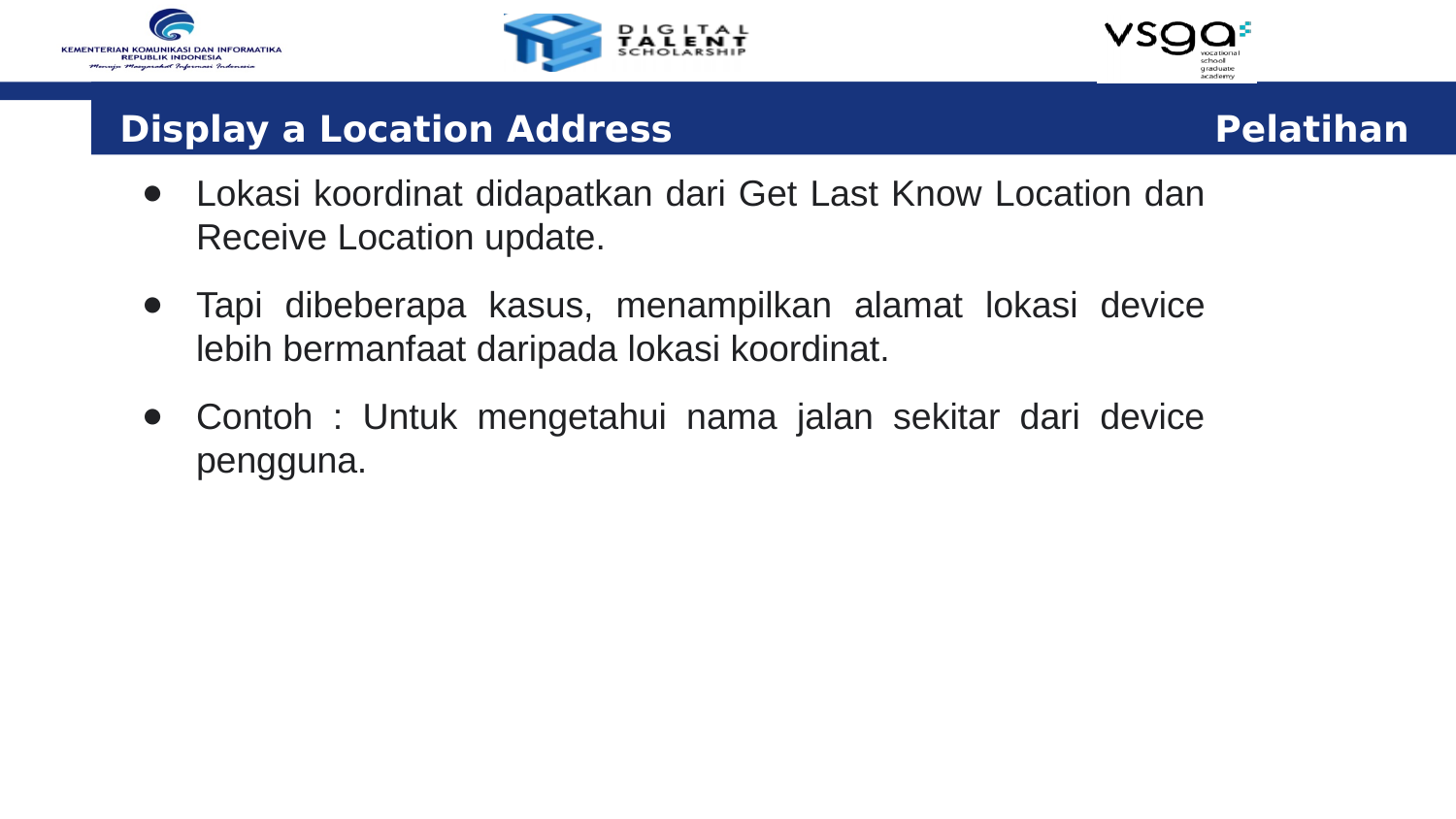

Display a Location Address			      	      Pelatihan
Lokasi koordinat didapatkan dari Get Last Know Location dan Receive Location update.
Tapi dibeberapa kasus, menampilkan alamat lokasi device lebih bermanfaat daripada lokasi koordinat.
Contoh : Untuk mengetahui nama jalan sekitar dari device pengguna.